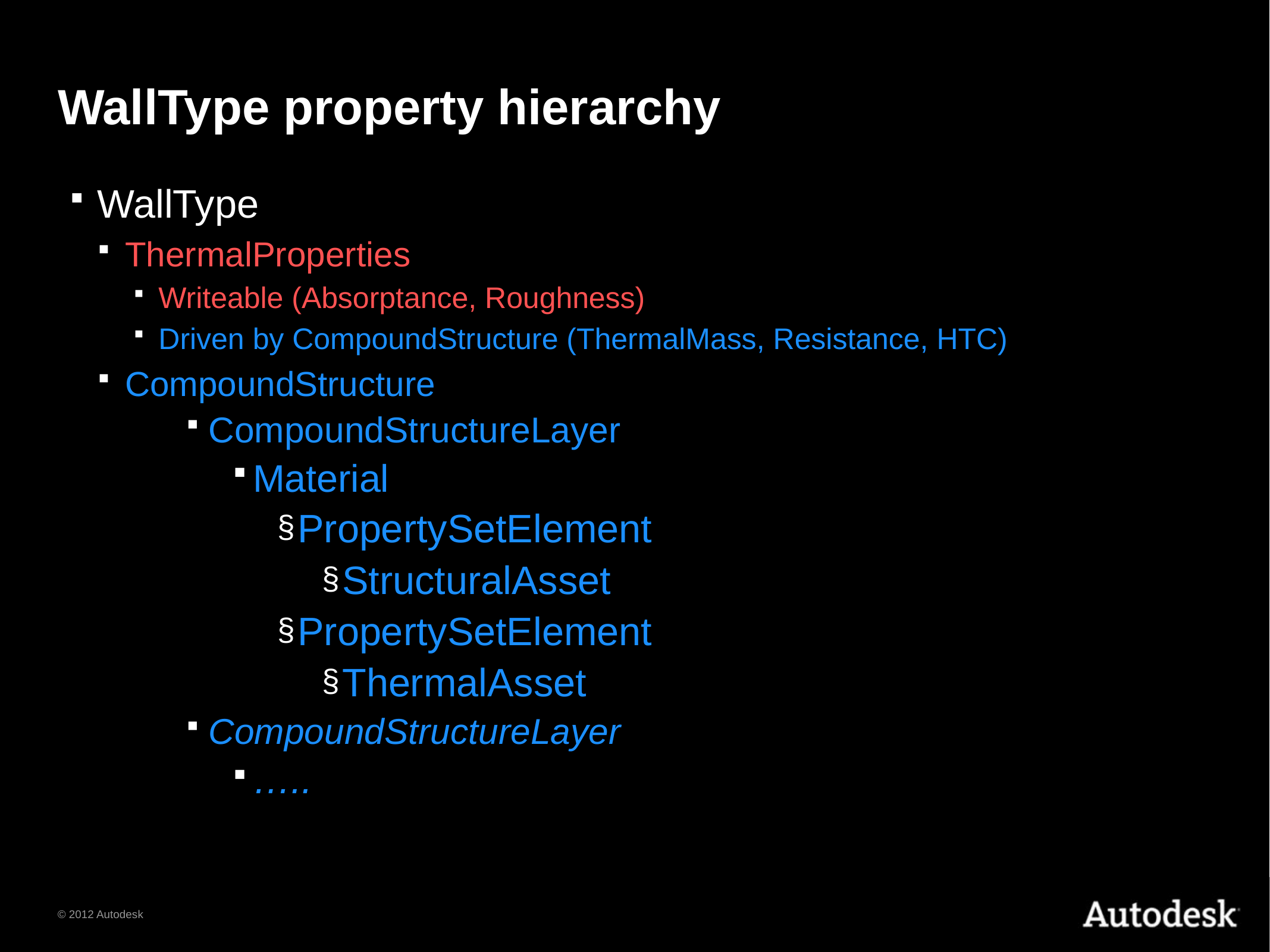

# WallType property hierarchy
WallType
ThermalProperties
Writeable (Absorptance, Roughness)
Driven by CompoundStructure (ThermalMass, Resistance, HTC)
CompoundStructure
CompoundStructureLayer
Material
PropertySetElement
StructuralAsset
PropertySetElement
ThermalAsset
CompoundStructureLayer
…..